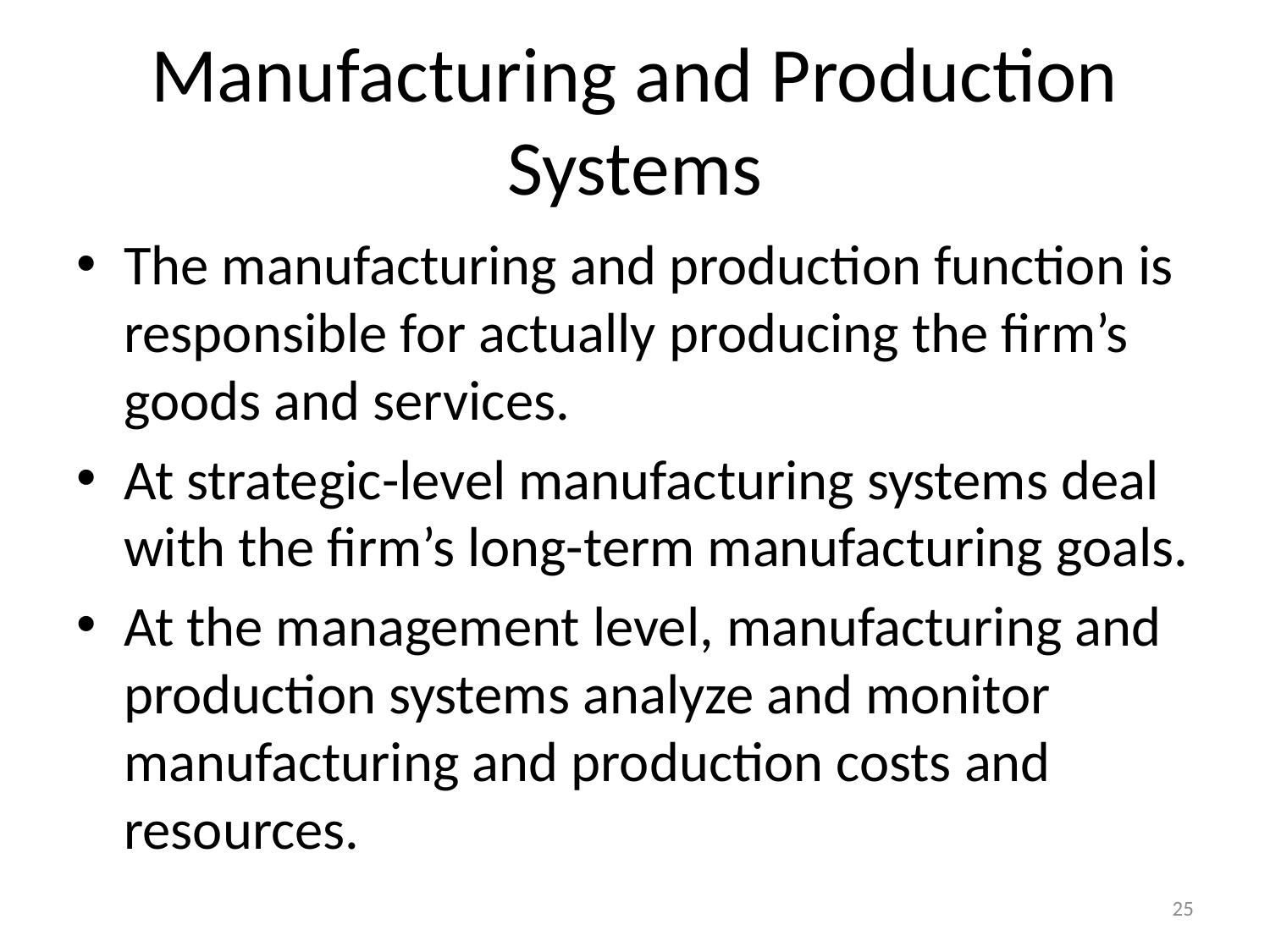

# Manufacturing and Production Systems
The manufacturing and production function is responsible for actually producing the firm’s goods and services.
At strategic-level manufacturing systems deal with the firm’s long-term manufacturing goals.
At the management level, manufacturing and production systems analyze and monitor manufacturing and production costs and resources.
25